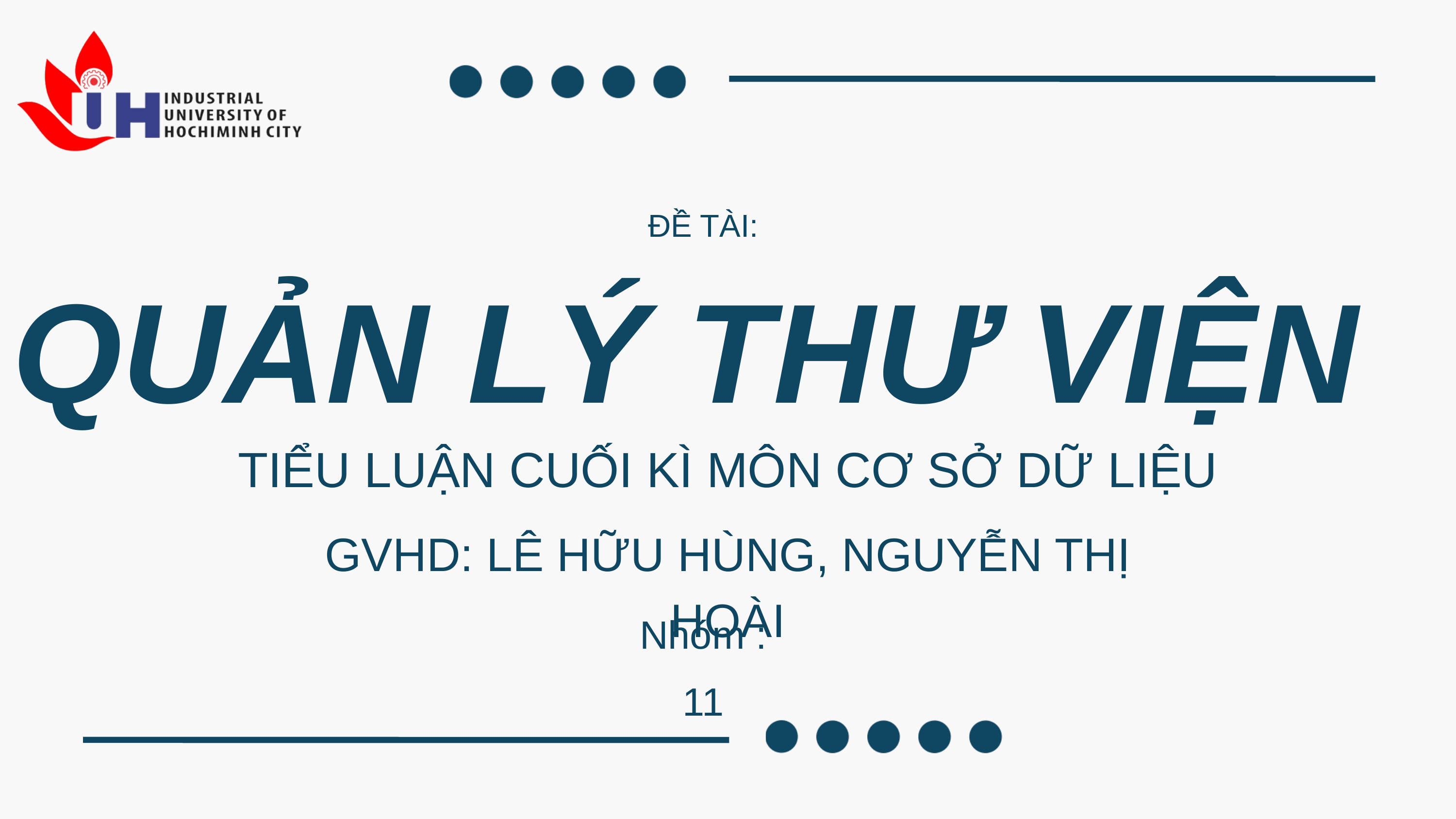

ĐỀ TÀI:
QUẢN LÝ THƯ VIỆN
TIỂU LUẬN CUỐI KÌ MÔN CƠ SỞ DỮ LIỆU
GVHD: LÊ HỮU HÙNG, NGUYỄN THỊ HOÀI
Nhóm : 11